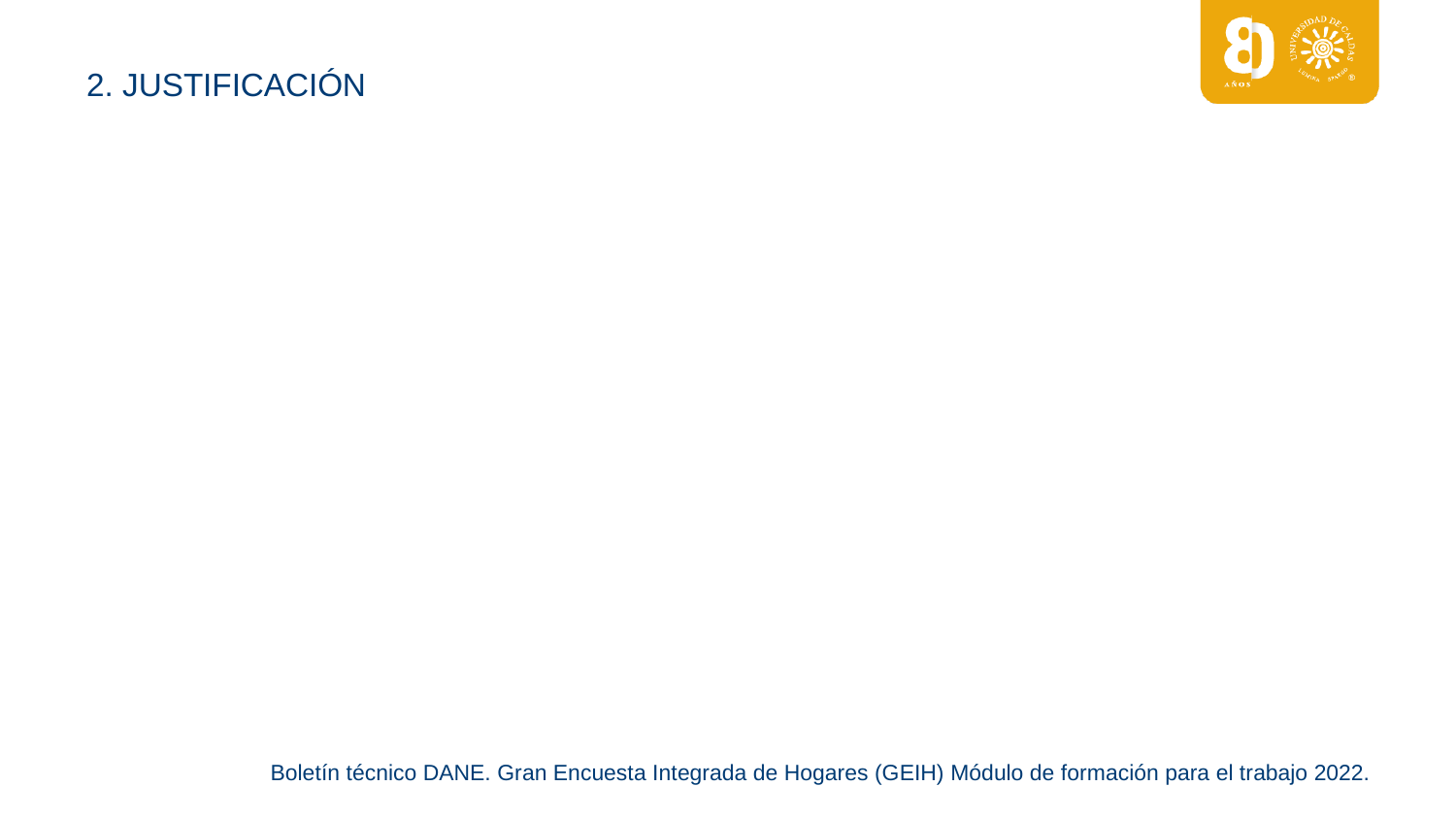

2. JUSTIFICACIÓN
Boletín técnico DANE. Gran Encuesta Integrada de Hogares (GEIH) Módulo de formación para el trabajo 2022.